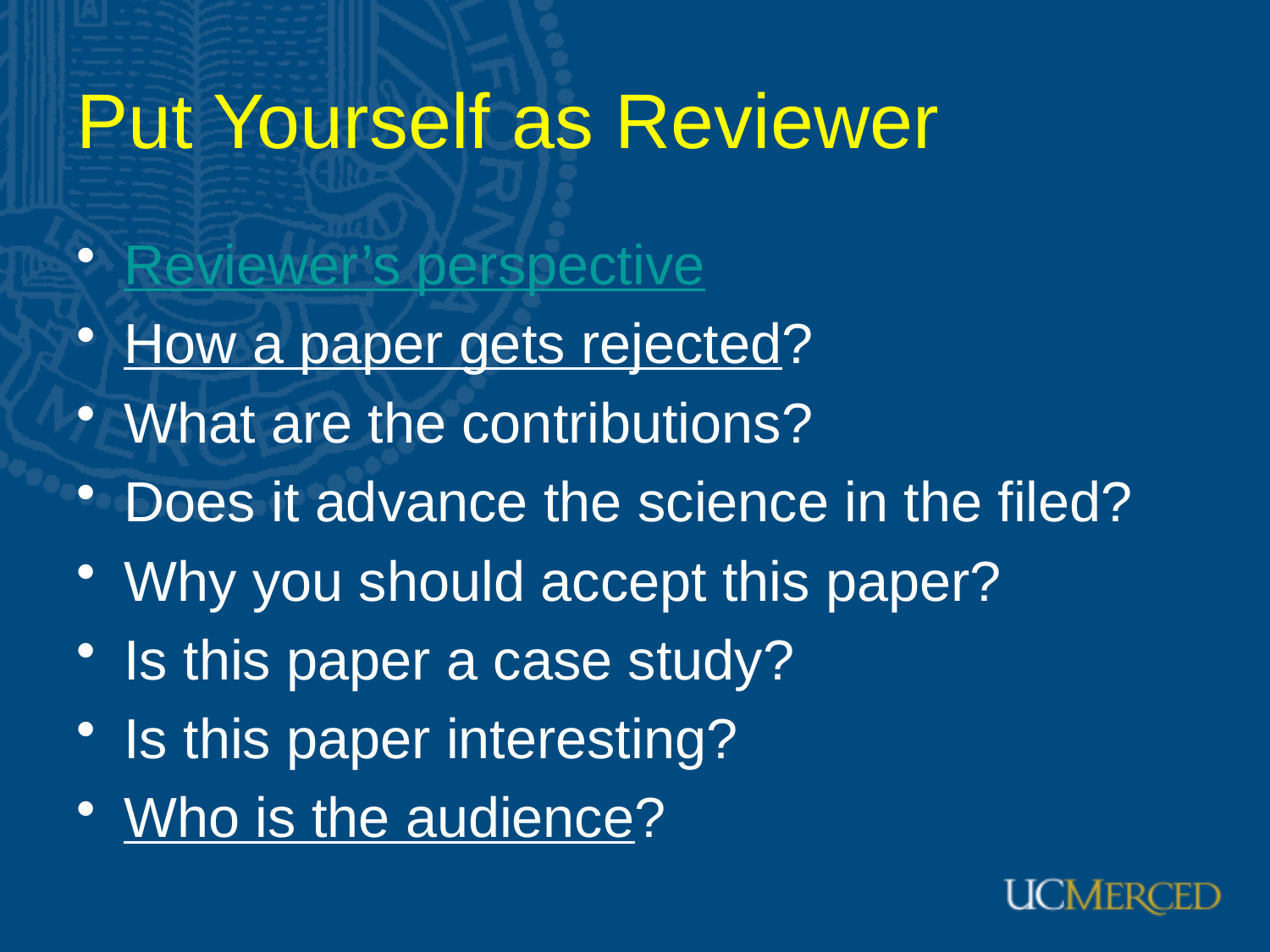

# Put Yourself as Reviewer
Reviewer’s perspective
How a paper gets rejected?
What are the contributions?
Does it advance the science in the filed?
Why you should accept this paper?
Is this paper a case study?
Is this paper interesting?
Who is the audience?